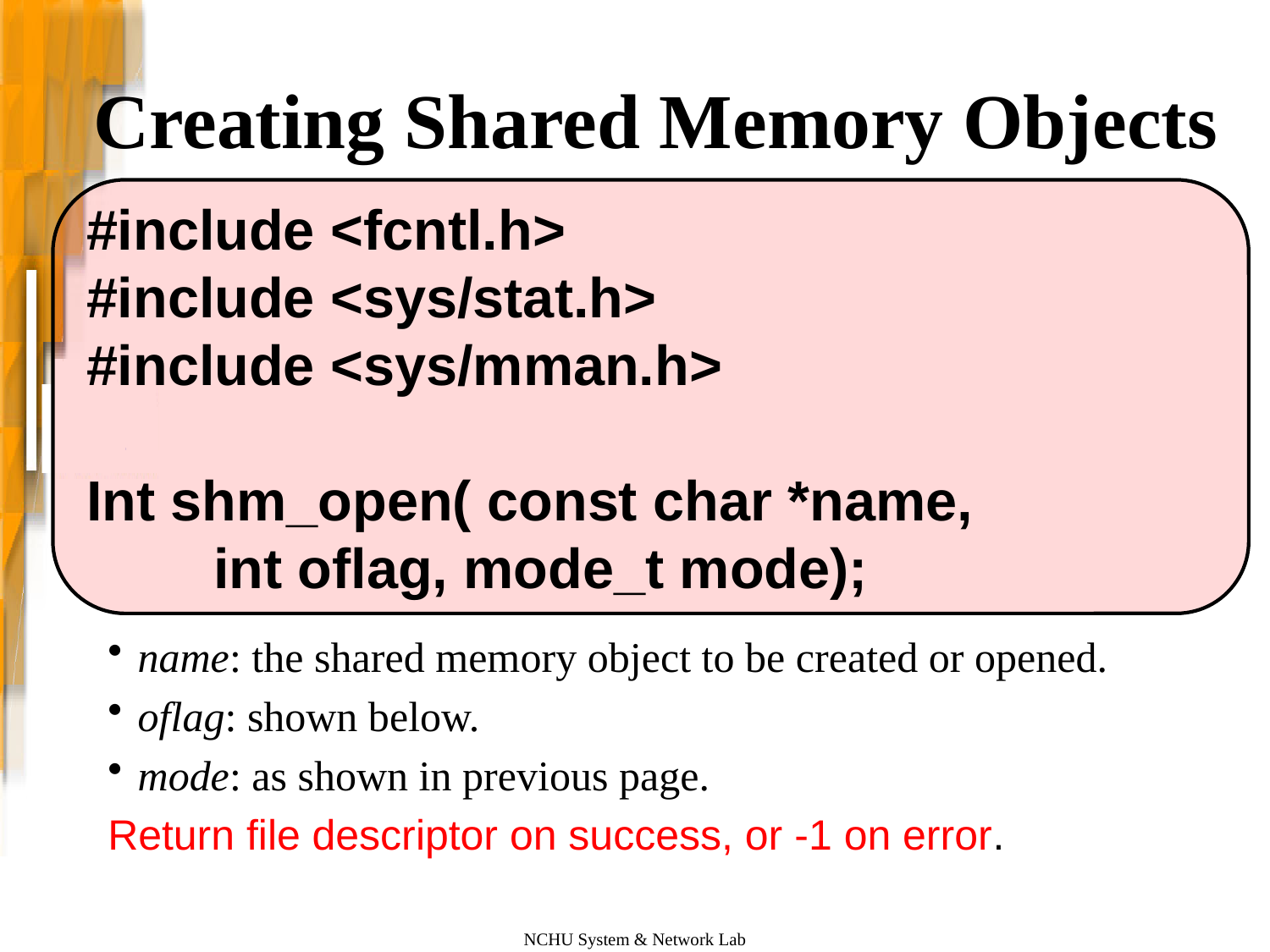

# Creating Shared Memory Objects
#include <fcntl.h>
#include <sys/stat.h>
#include <sys/mman.h>

Int shm_open( const char *name,
	int oflag, mode_t mode);
name: the shared memory object to be created or opened.
oflag: shown below.
mode: as shown in previous page.
Return file descriptor on success, or -1 on error.
NCHU System & Network Lab